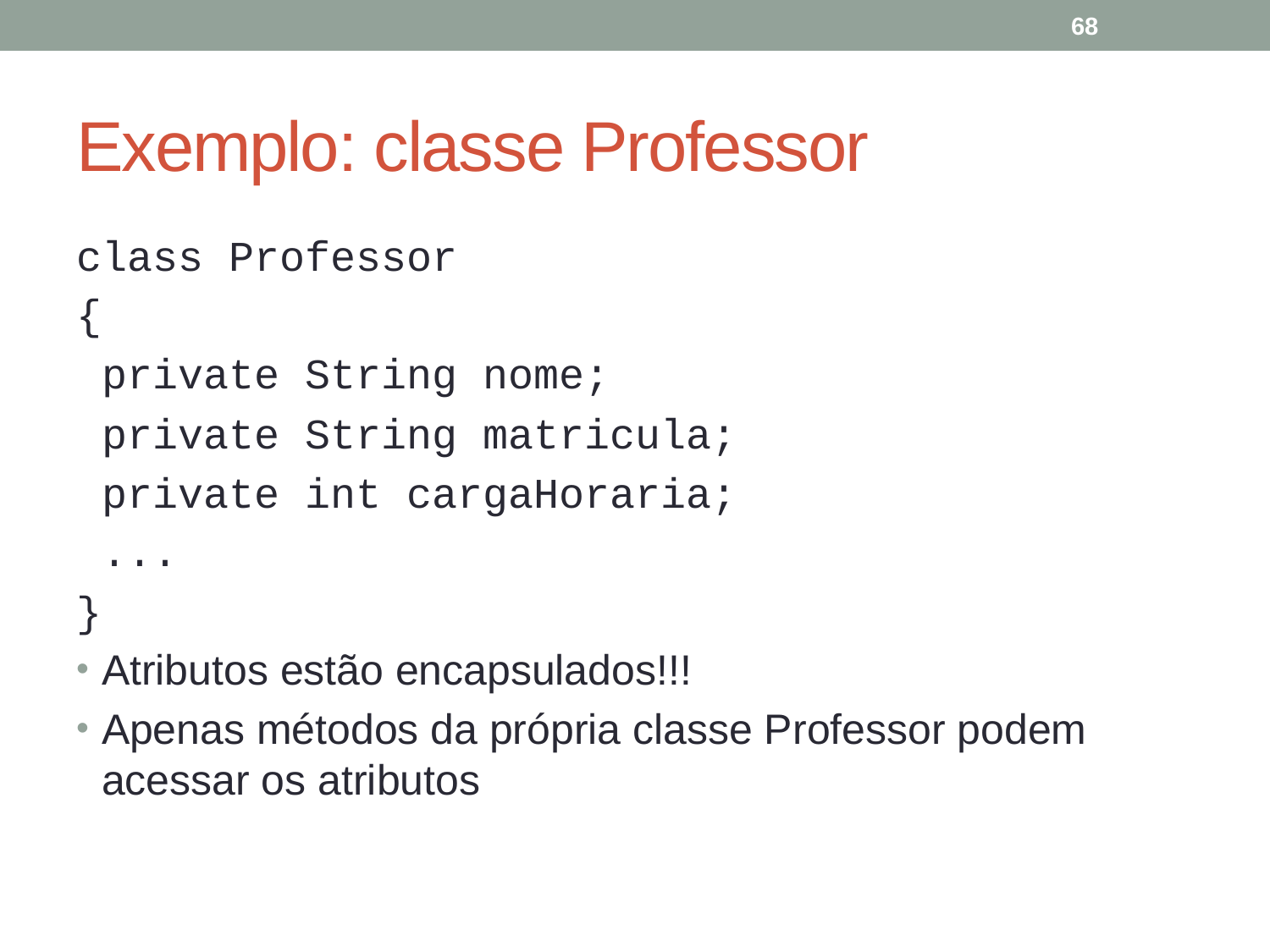

68
# Exemplo: classe Professor
class Professor
{
	private String nome;
	private String matricula;
	private int cargaHoraria;
	...
}
Atributos estão encapsulados!!!
Apenas métodos da própria classe Professor podem acessar os atributos